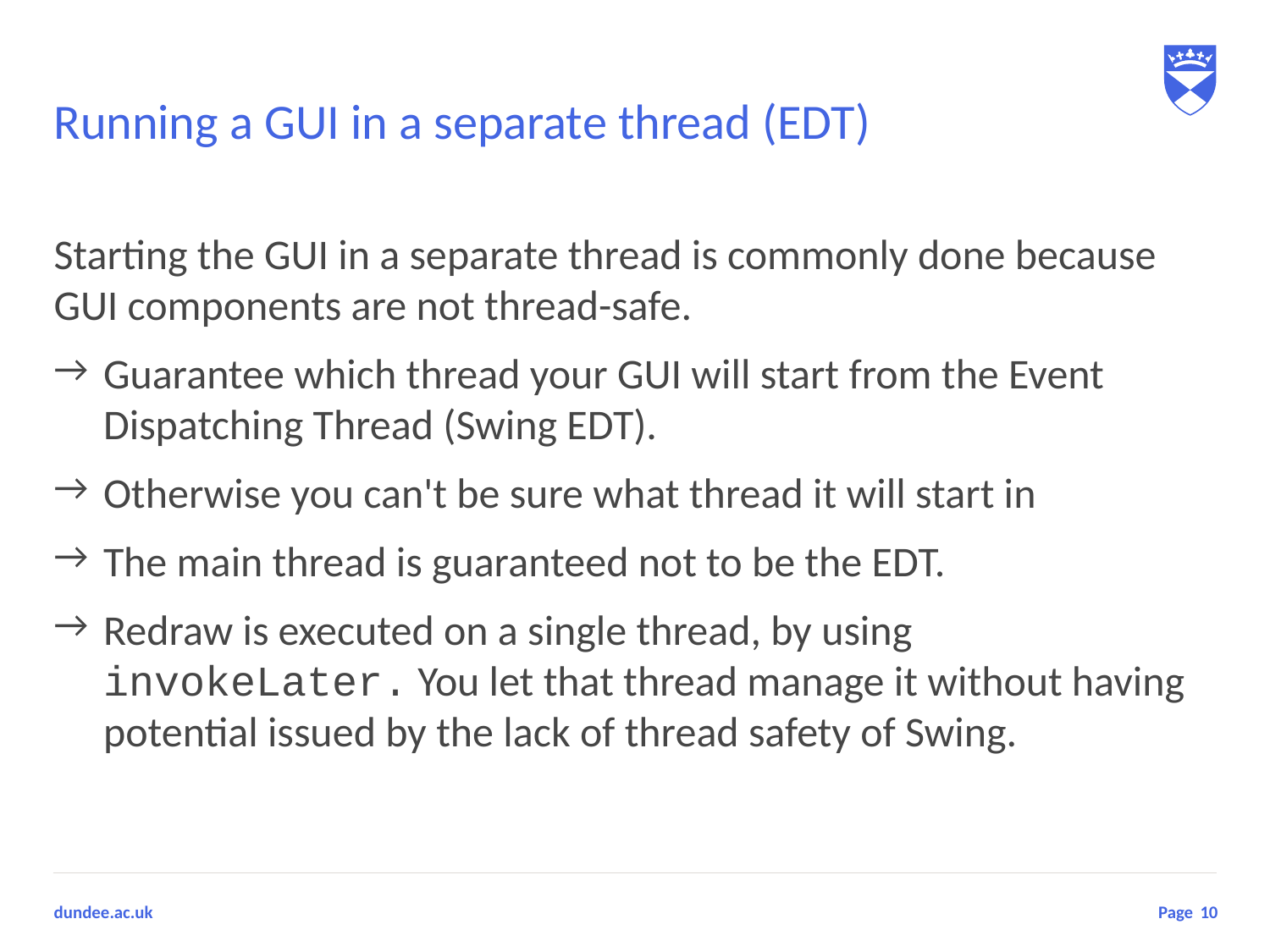

# Running a GUI in a separate thread (EDT)
Starting the GUI in a separate thread is commonly done because GUI components are not thread-safe.
Guarantee which thread your GUI will start from the Event Dispatching Thread (Swing EDT).
Otherwise you can't be sure what thread it will start in
The main thread is guaranteed not to be the EDT.
Redraw is executed on a single thread, by using invokeLater. You let that thread manage it without having potential issued by the lack of thread safety of Swing.
10